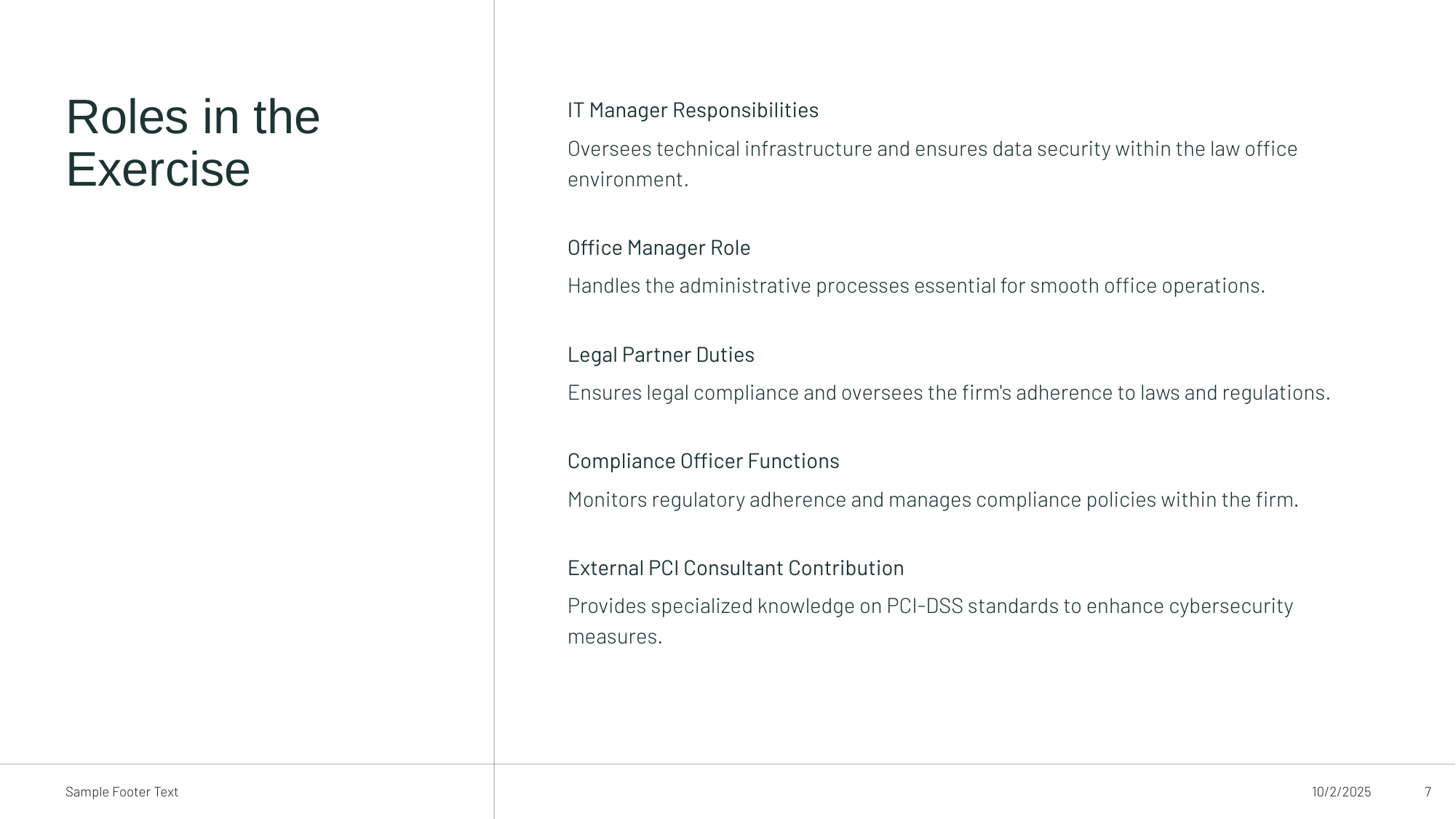

# Roles in the Exercise
IT Manager Responsibilities
Oversees technical infrastructure and ensures data security within the law office environment.
Office Manager Role
Handles the administrative processes essential for smooth office operations.
Legal Partner Duties
Ensures legal compliance and oversees the firm's adherence to laws and regulations.
Compliance Officer Functions
Monitors regulatory adherence and manages compliance policies within the firm.
External PCI Consultant Contribution
Provides specialized knowledge on PCI-DSS standards to enhance cybersecurity measures.
Sample Footer Text
10/2/2025
7